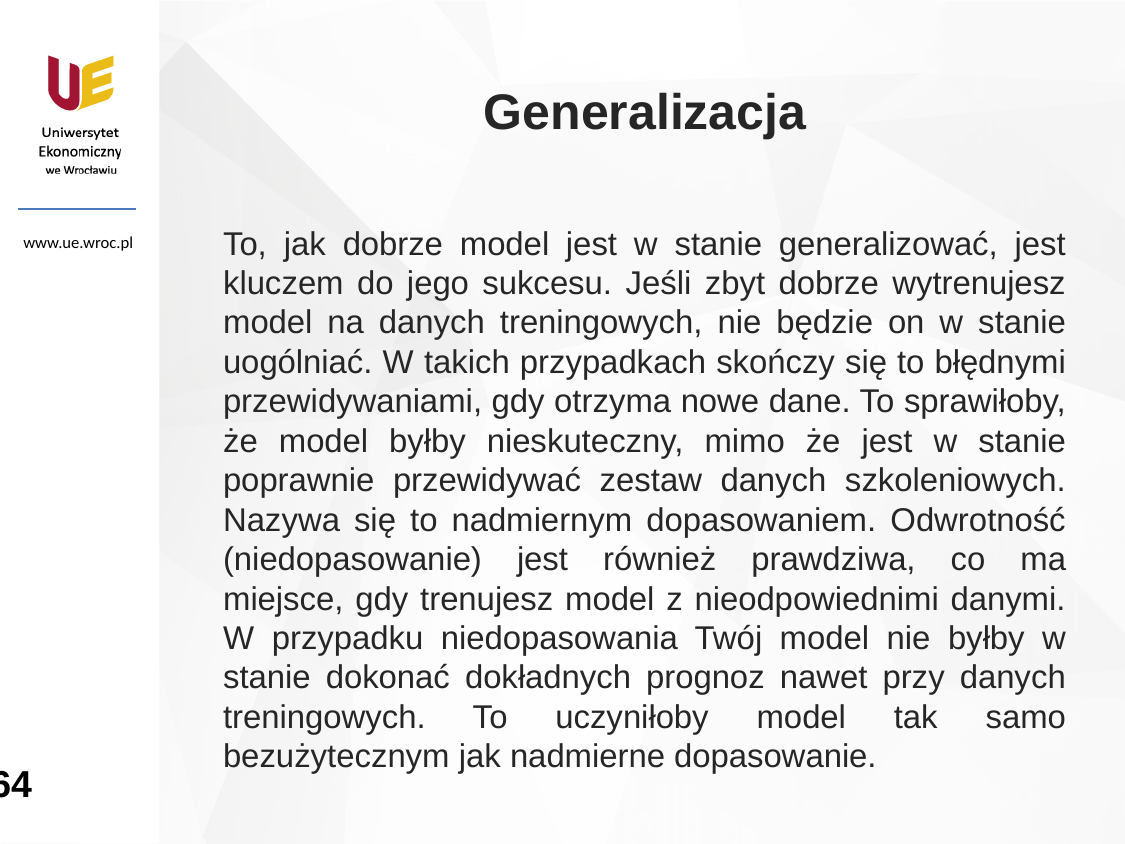

# Generalizacja
To, jak dobrze model jest w stanie generalizować, jest kluczem do jego sukcesu. Jeśli zbyt dobrze wytrenujesz model na danych treningowych, nie będzie on w stanie uogólniać. W takich przypadkach skończy się to błędnymi przewidywaniami, gdy otrzyma nowe dane. To sprawiłoby, że model byłby nieskuteczny, mimo że jest w stanie poprawnie przewidywać zestaw danych szkoleniowych. Nazywa się to nadmiernym dopasowaniem. Odwrotność (niedopasowanie) jest również prawdziwa, co ma miejsce, gdy trenujesz model z nieodpowiednimi danymi. W przypadku niedopasowania Twój model nie byłby w stanie dokonać dokładnych prognoz nawet przy danych treningowych. To uczyniłoby model tak samo bezużytecznym jak nadmierne dopasowanie.